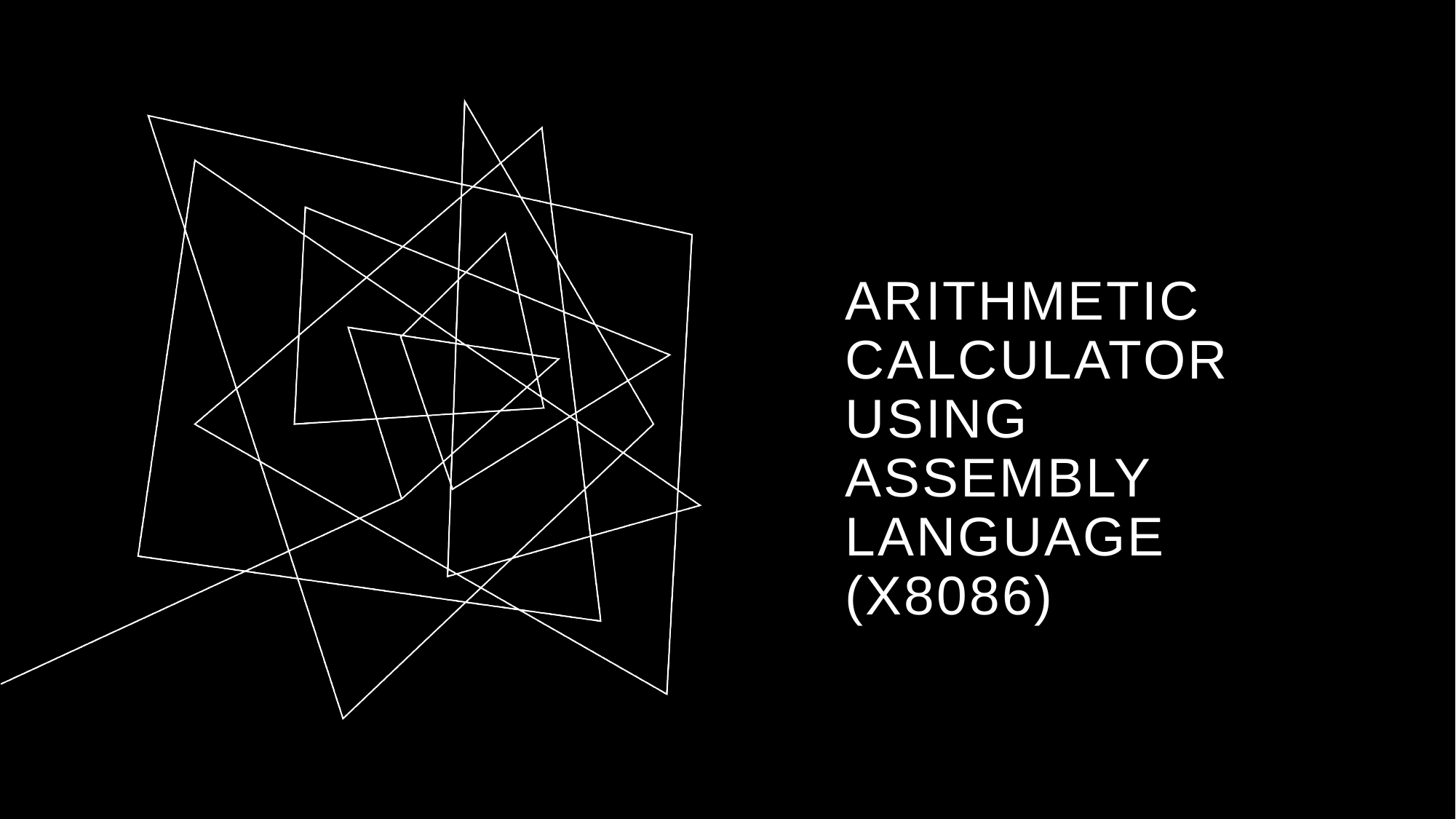

# ARITHMETIC CALCULATOR USING ASSEMBLY LANGUAGE (X8086)